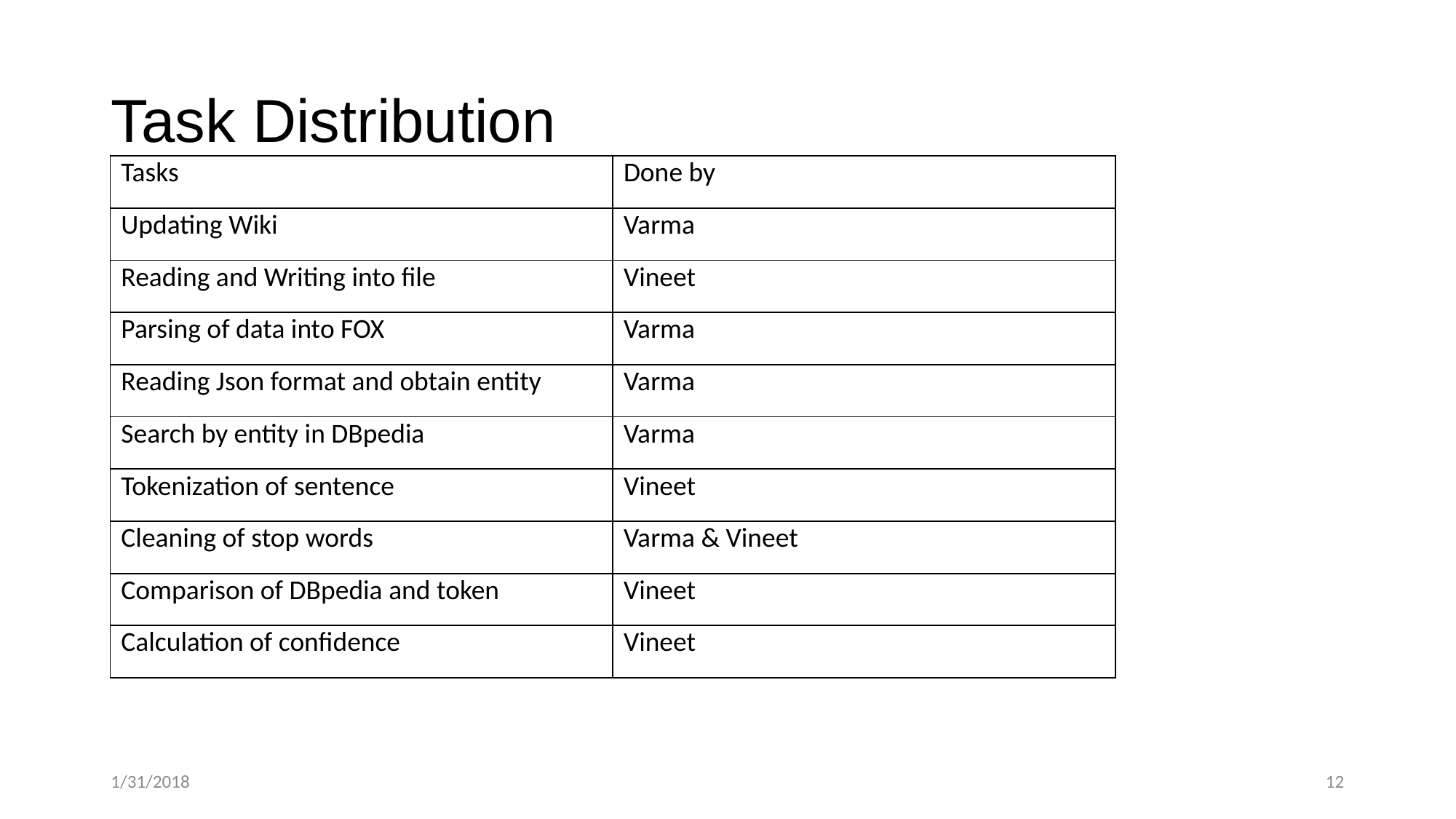

# Task Distribution
| Tasks | Done by |
| --- | --- |
| Updating Wiki | Varma |
| Reading and Writing into file | Vineet |
| Parsing of data into FOX | Varma |
| Reading Json format and obtain entity | Varma |
| Search by entity in DBpedia | Varma |
| Tokenization of sentence | Vineet |
| Cleaning of stop words | Varma & Vineet |
| Comparison of DBpedia and token | Vineet |
| Calculation of confidence | Vineet |
1/31/2018
12